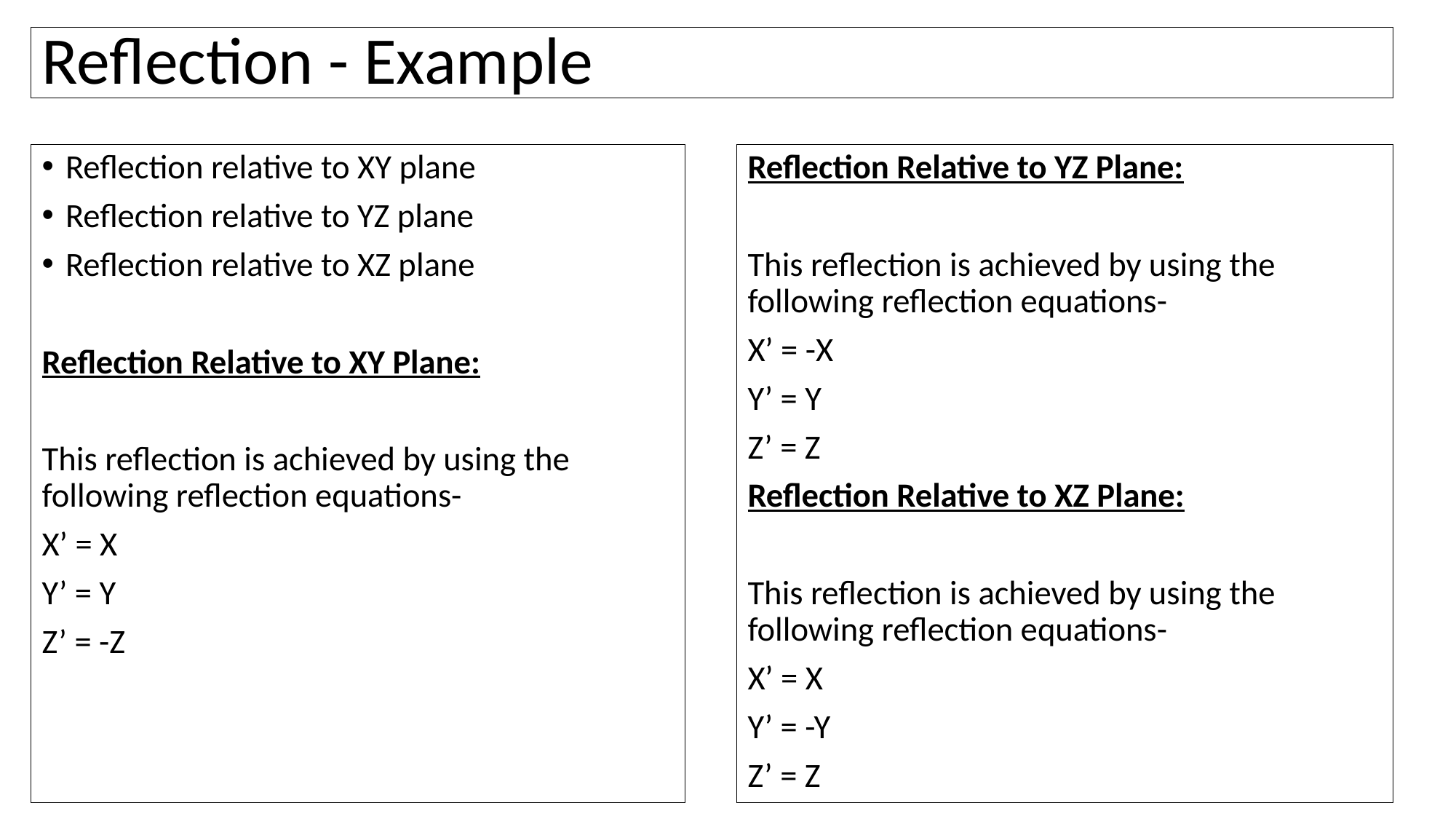

# Reflection - Example
Reflection Relative to YZ Plane:

This reflection is achieved by using the following reflection equations-
X’ = -X
Y’ = Y
Z’ = Z
Reflection Relative to XZ Plane:

This reflection is achieved by using the following reflection equations-
X’ = X
Y’ = -Y
Z’ = Z

Reflection relative to XY plane
Reflection relative to YZ plane
Reflection relative to XZ plane

Reflection Relative to XY Plane:

This reflection is achieved by using the following reflection equations-
X’ = X
Y’ = Y
Z’ = -Z